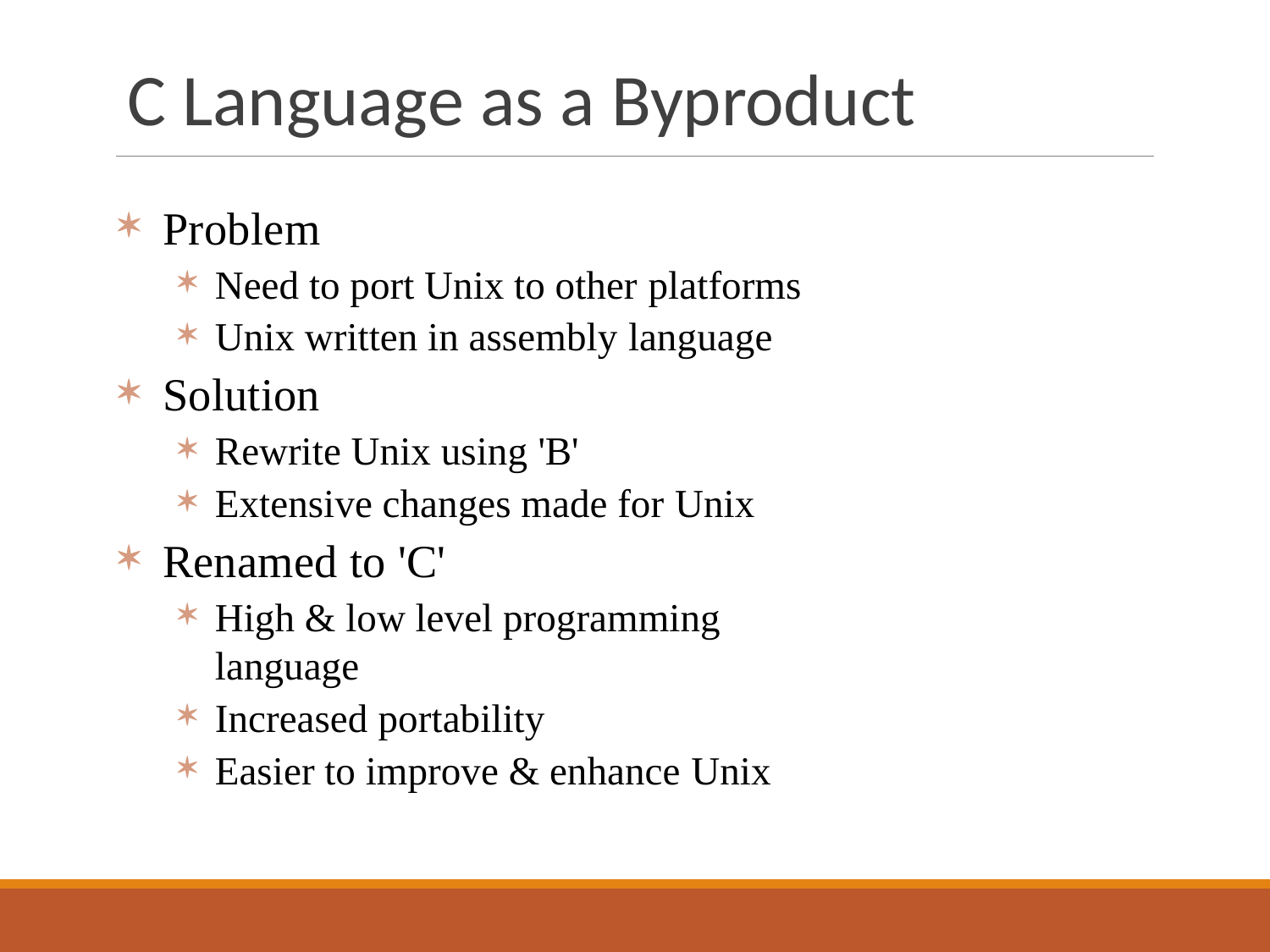

# C Language as a Byproduct
Problem
Need to port Unix to other platforms
Unix written in assembly language
Solution
Rewrite Unix using 'B'
Extensive changes made for Unix
Renamed to 'C'
High & low level programming language
Increased portability
Easier to improve & enhance Unix
5